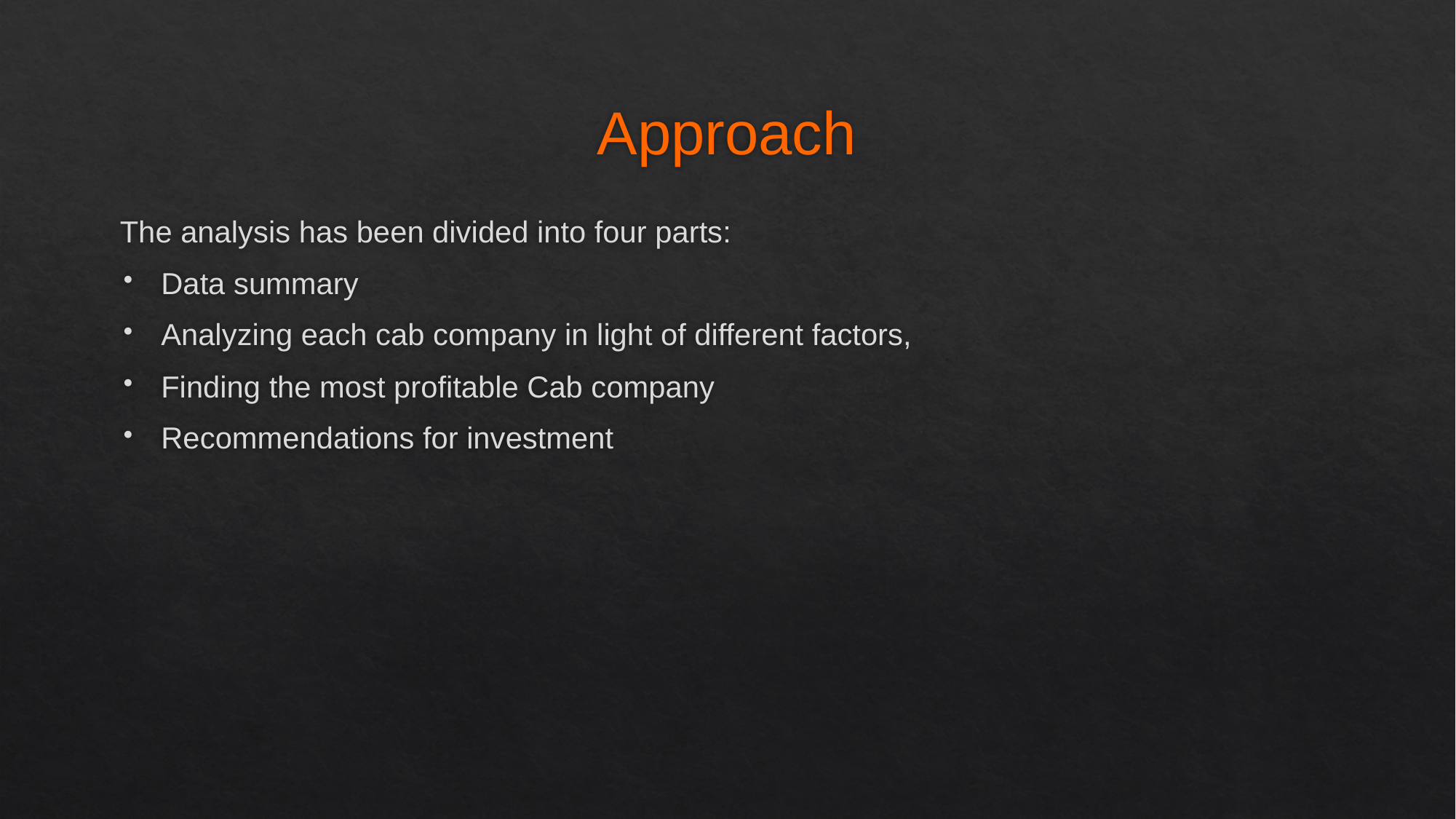

# Approach
The analysis has been divided into four parts:
Data summary
Analyzing each cab company in light of different factors,
Finding the most profitable Cab company
Recommendations for investment